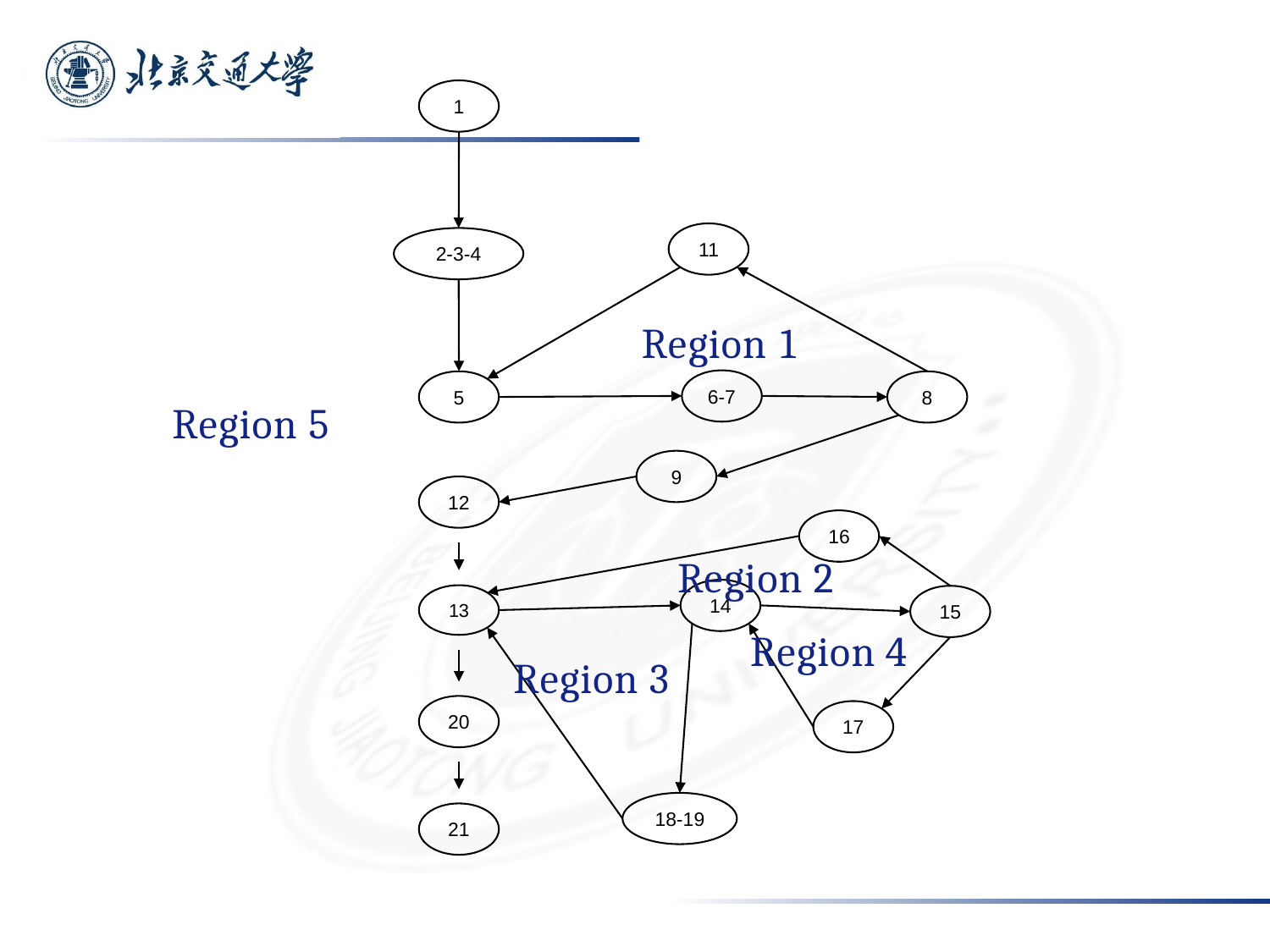

1
11
2-3-4
5
8
6-7
9
12
16
14
13
15
20
17
21
18-19
Region 1
Region 5
Region 2
Region 4
Region 3